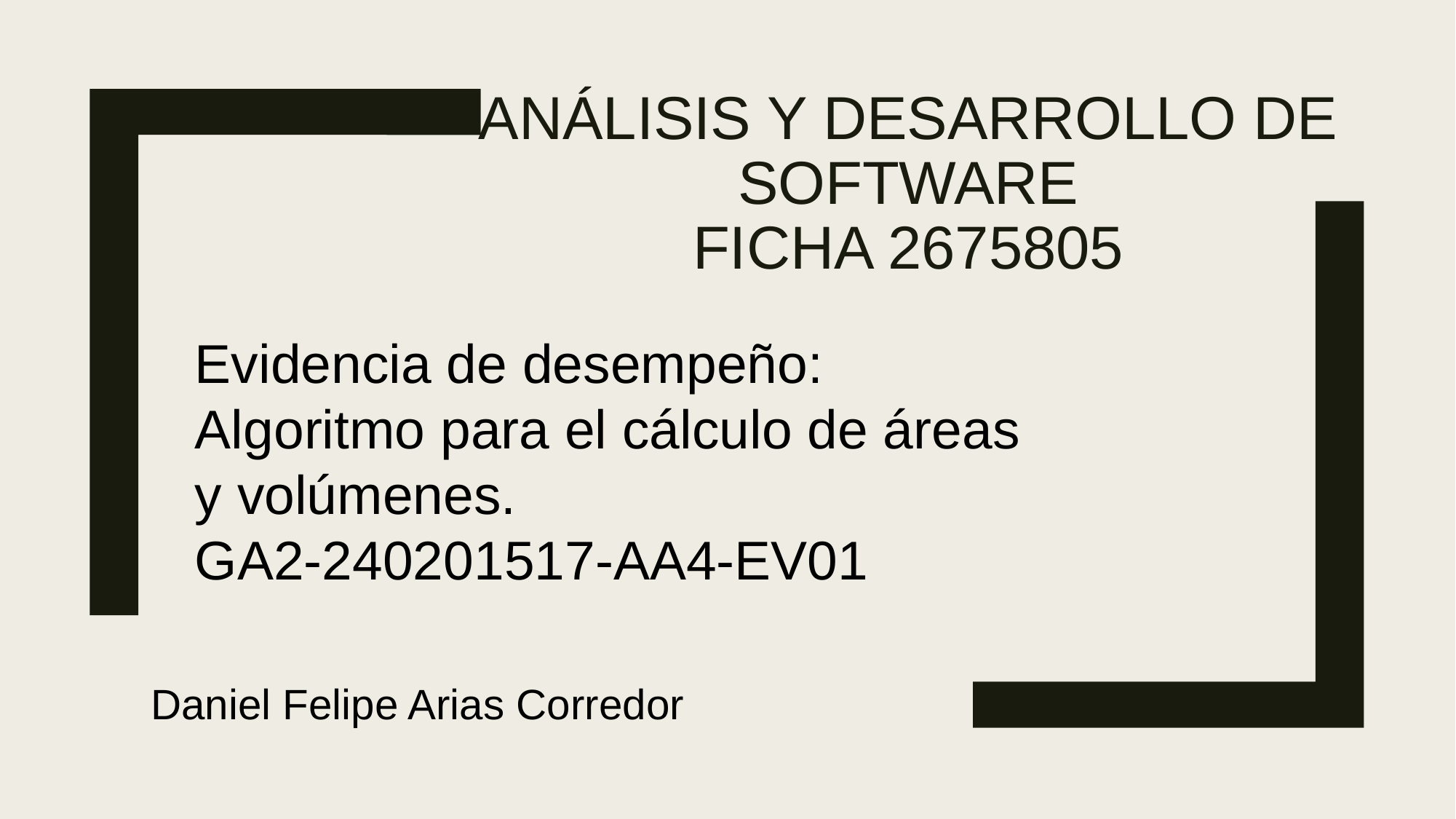

# Análisis y Desarrollo de Software Ficha 2675805
Evidencia de desempeño:
Algoritmo para el cálculo de áreas y volúmenes.
GA2-240201517-AA4-EV01

Daniel Felipe Arias Corredor